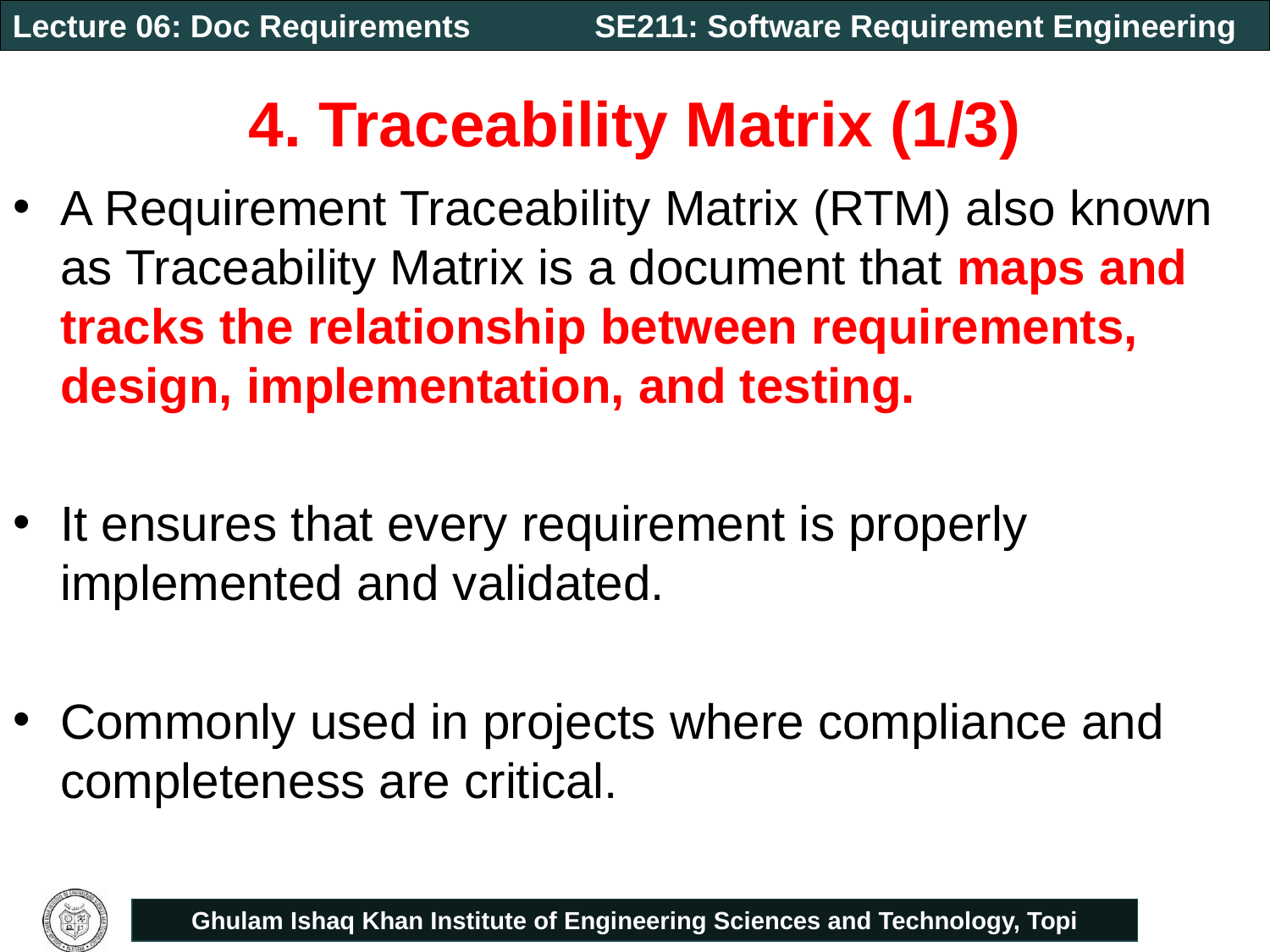

# 4. Traceability Matrix (1/3)
A Requirement Traceability Matrix (RTM) also known as Traceability Matrix is a document that maps and tracks the relationship between requirements, design, implementation, and testing.

It ensures that every requirement is properly implemented and validated.

Commonly used in projects where compliance and completeness are critical.